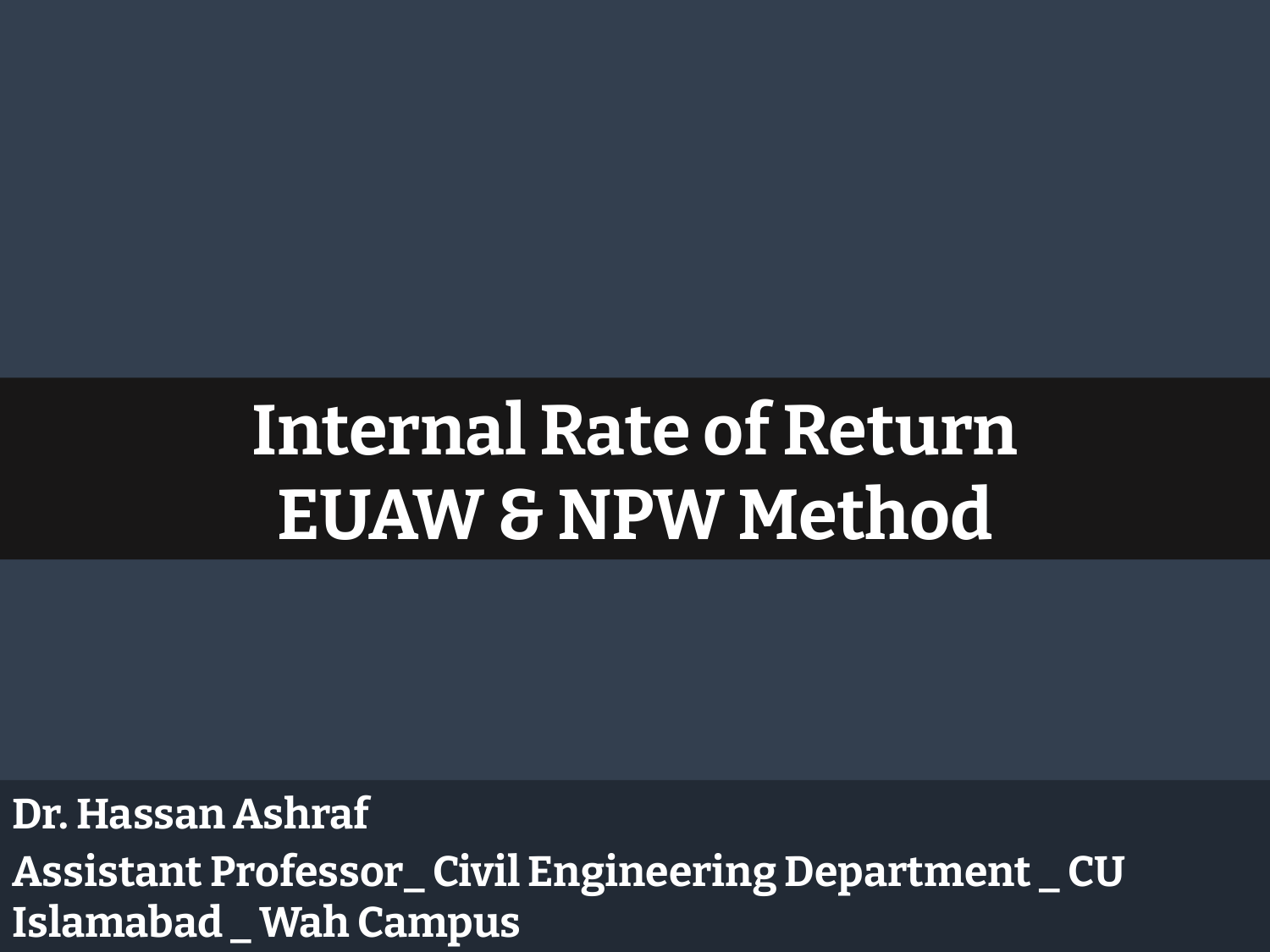

Internal Rate of Return
EUAW & NPW Method
Dr. Hassan Ashraf
Assistant Professor_ Civil Engineering Department _ CU Islamabad _ Wah Campus